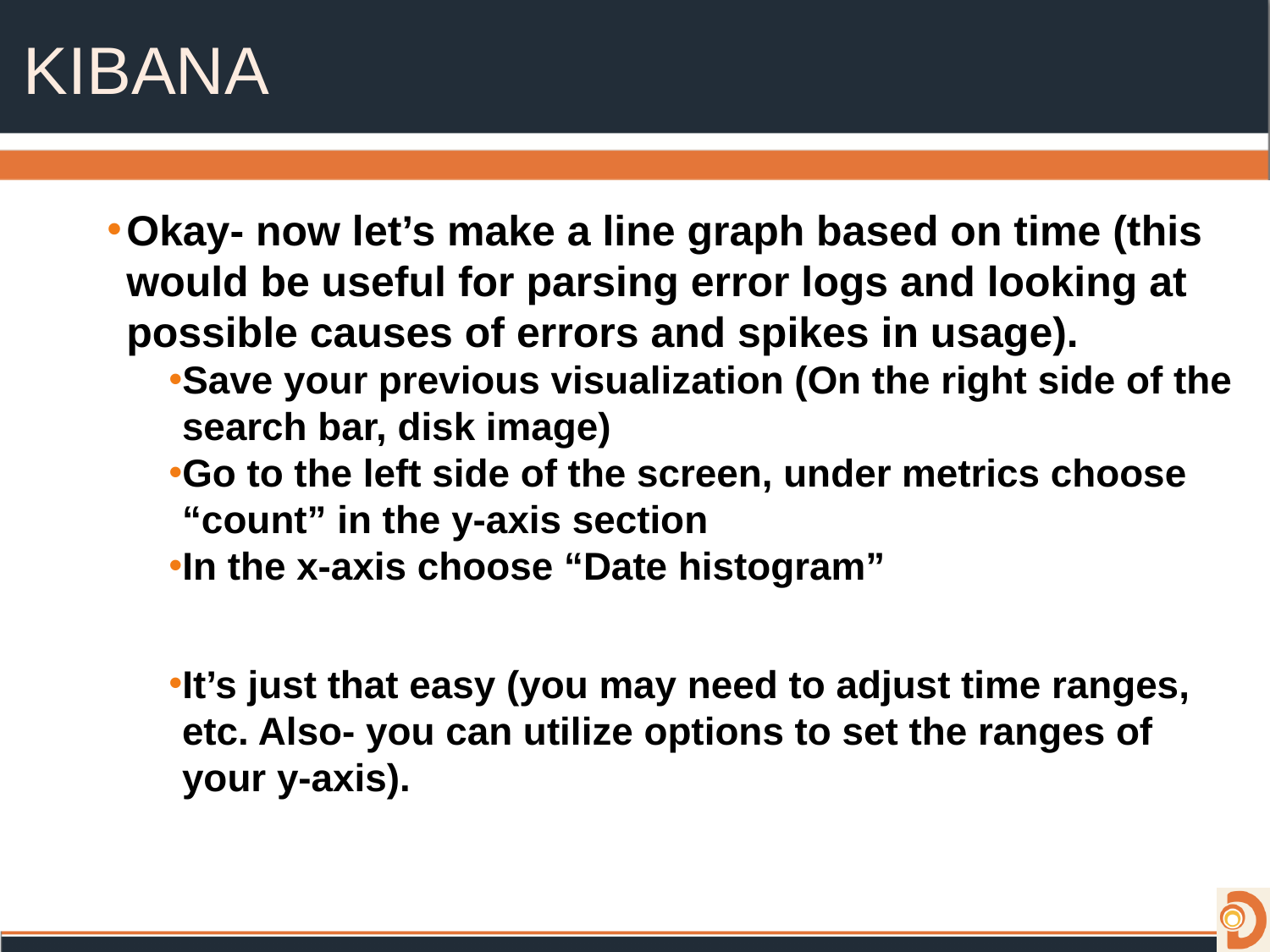

# KIBANA
Okay- now let’s make a line graph based on time (this would be useful for parsing error logs and looking at possible causes of errors and spikes in usage).
Save your previous visualization (On the right side of the search bar, disk image)
Go to the left side of the screen, under metrics choose “count” in the y-axis section
In the x-axis choose “Date histogram”

It’s just that easy (you may need to adjust time ranges, etc. Also- you can utilize options to set the ranges of your y-axis).